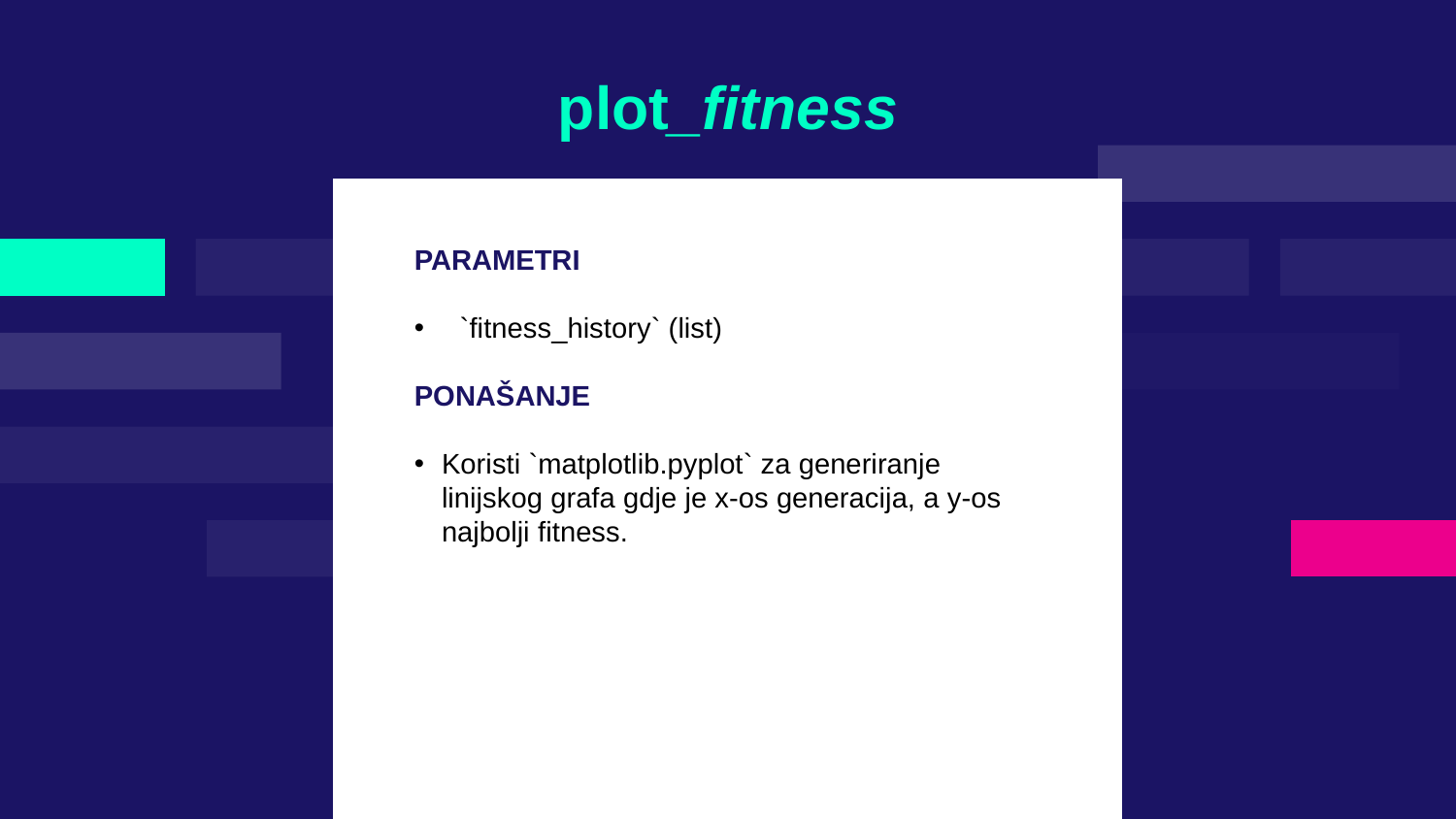

# plot_fitness
PARAMETRI

`fitness_history` (list)

PONAŠANJE

Koristi `matplotlib.pyplot` za generiranje linijskog grafa gdje je x-os generacija, a y-os najbolji fitness.